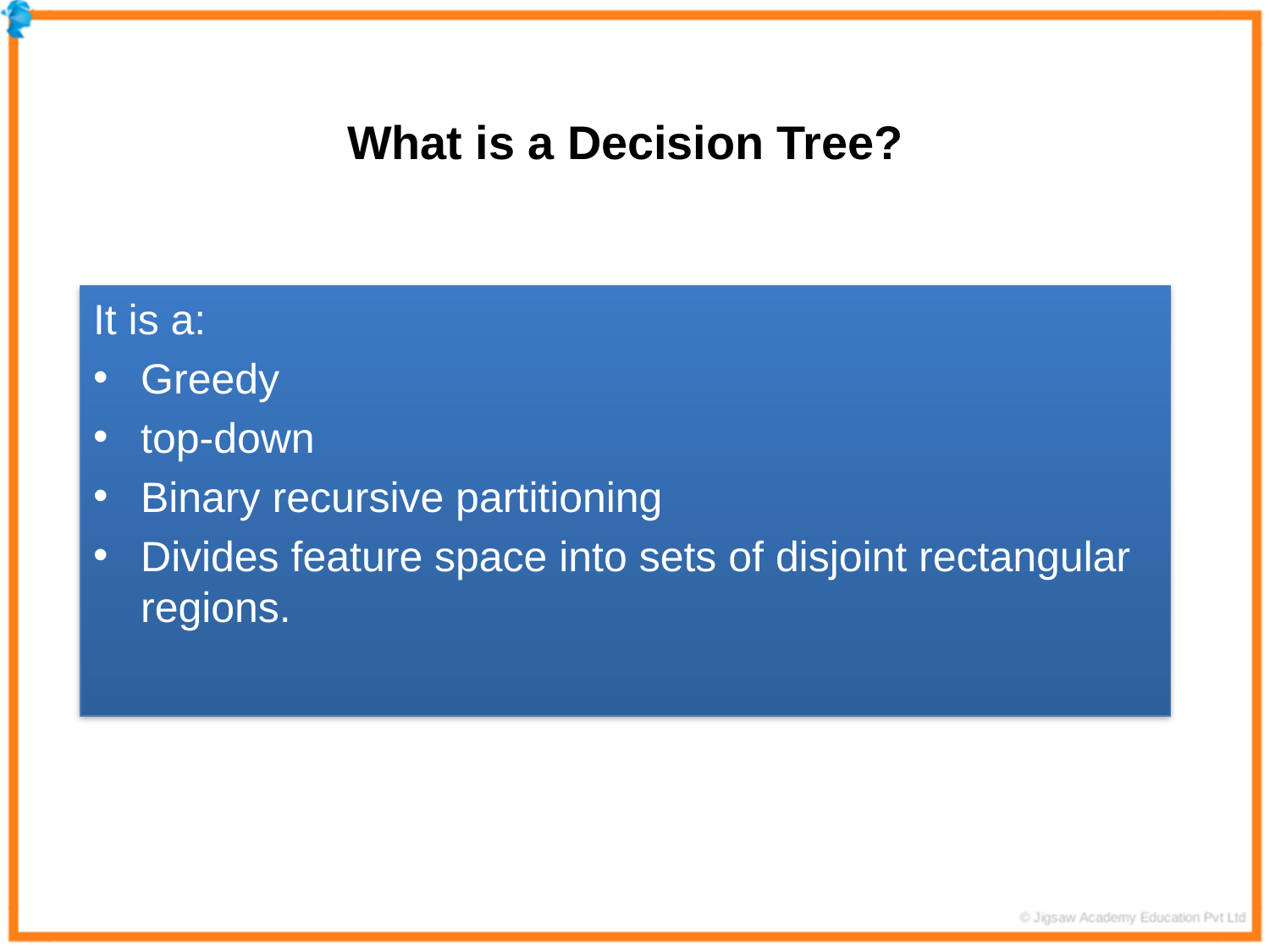

What is a Decision Tree?
It is a:
Greedy
top-down
Binary recursive partitioning
Divides feature space into sets of disjoint rectangular regions.